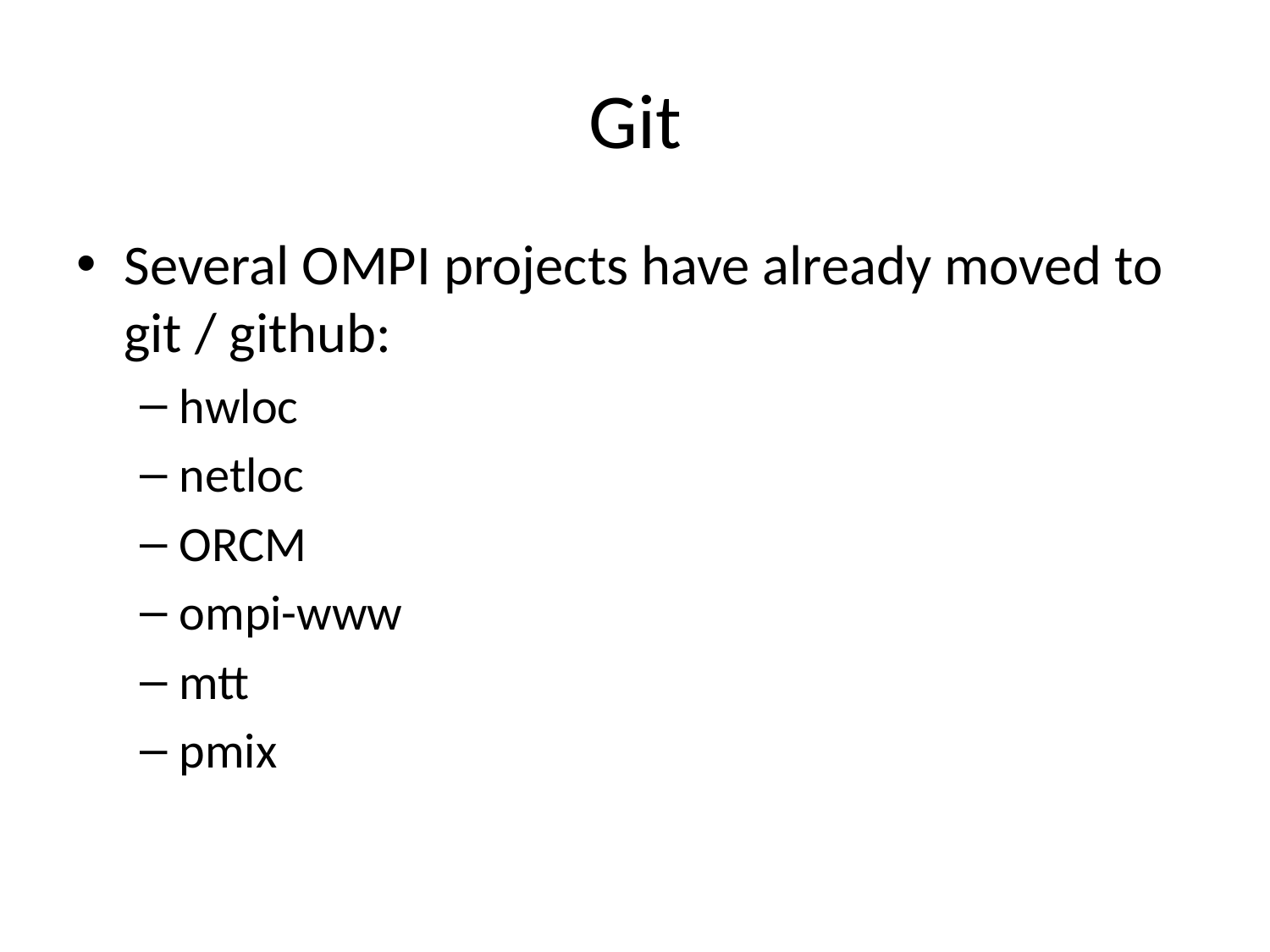

# Git
Several OMPI projects have already moved to git / github:
hwloc
netloc
ORCM
ompi-www
mtt
pmix